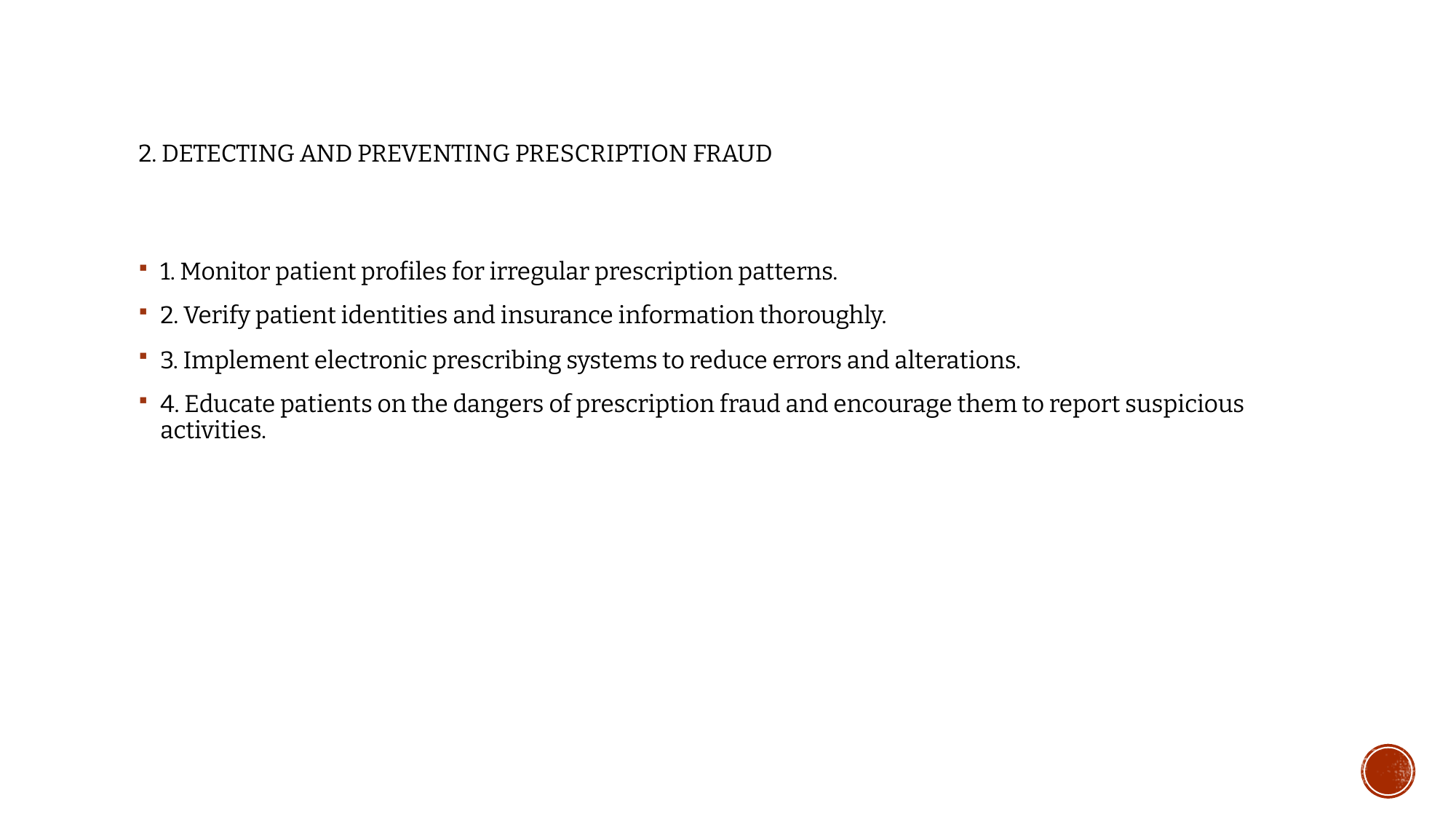

# 2. Detecting and Preventing Prescription Fraud
1. Monitor patient profiles for irregular prescription patterns.
2. Verify patient identities and insurance information thoroughly.
3. Implement electronic prescribing systems to reduce errors and alterations.
4. Educate patients on the dangers of prescription fraud and encourage them to report suspicious activities.